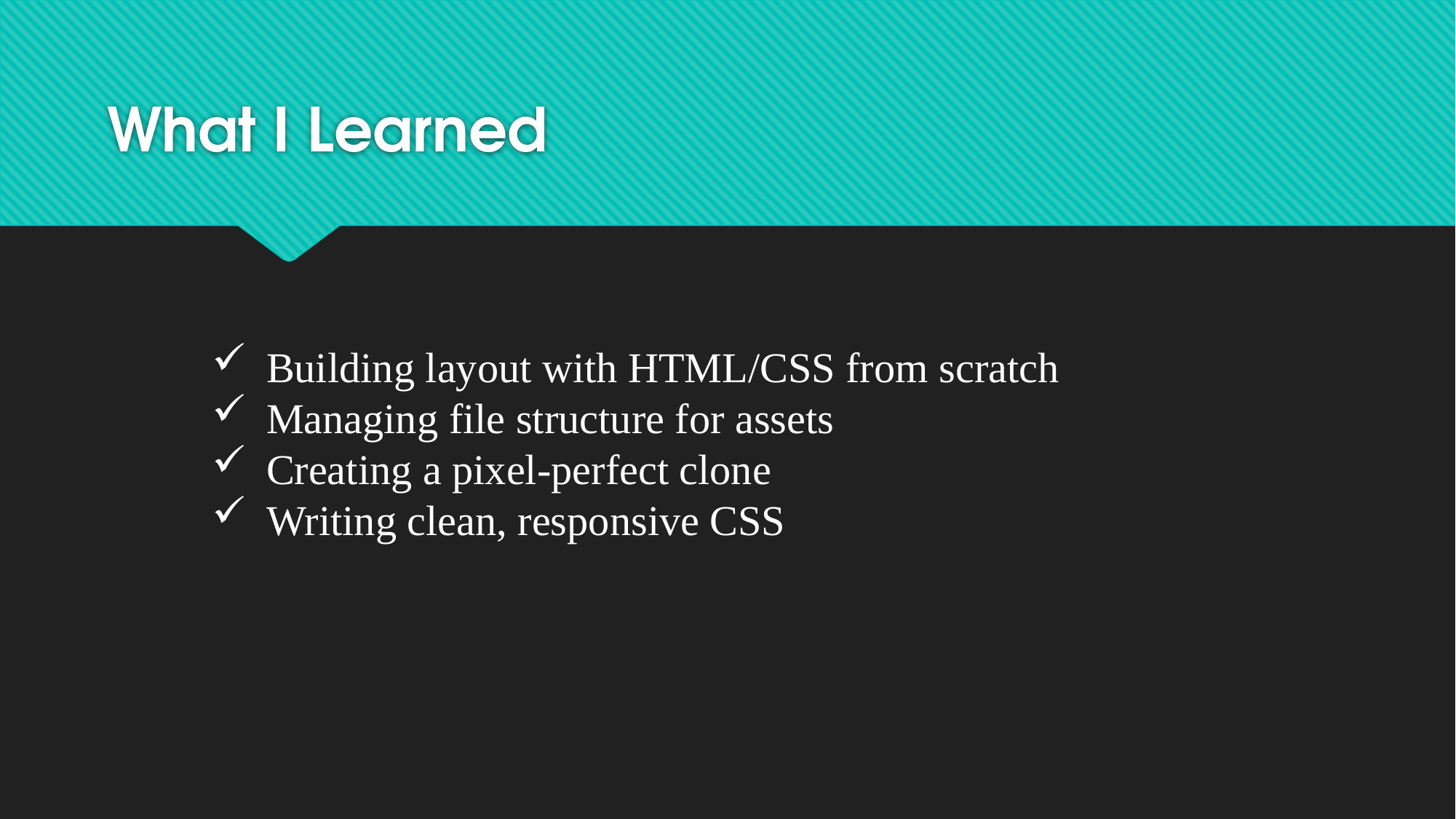

# What I Learned
Building layout with HTML/CSS from scratch
Managing file structure for assets
Creating a pixel-perfect clone
Writing clean, responsive CSS